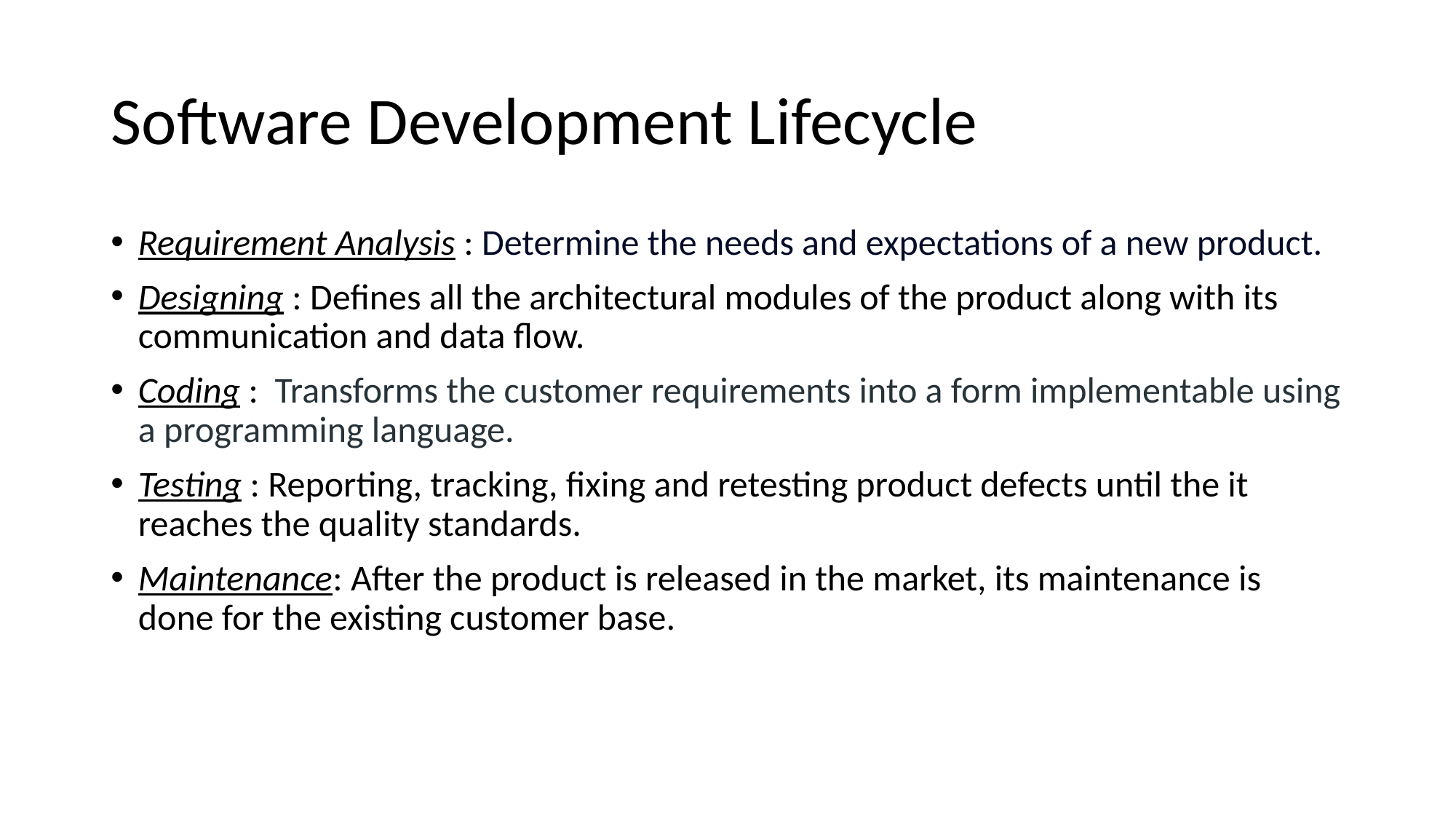

# Software Development Lifecycle
Requirement Analysis : Determine the needs and expectations of a new product.
Designing : Defines all the architectural modules of the product along with its communication and data flow.
Coding :  Transforms the customer requirements into a form implementable using a programming language.
Testing : Reporting, tracking, fixing and retesting product defects until the it reaches the quality standards.
Maintenance: After the product is released in the market, its maintenance is done for the existing customer base.